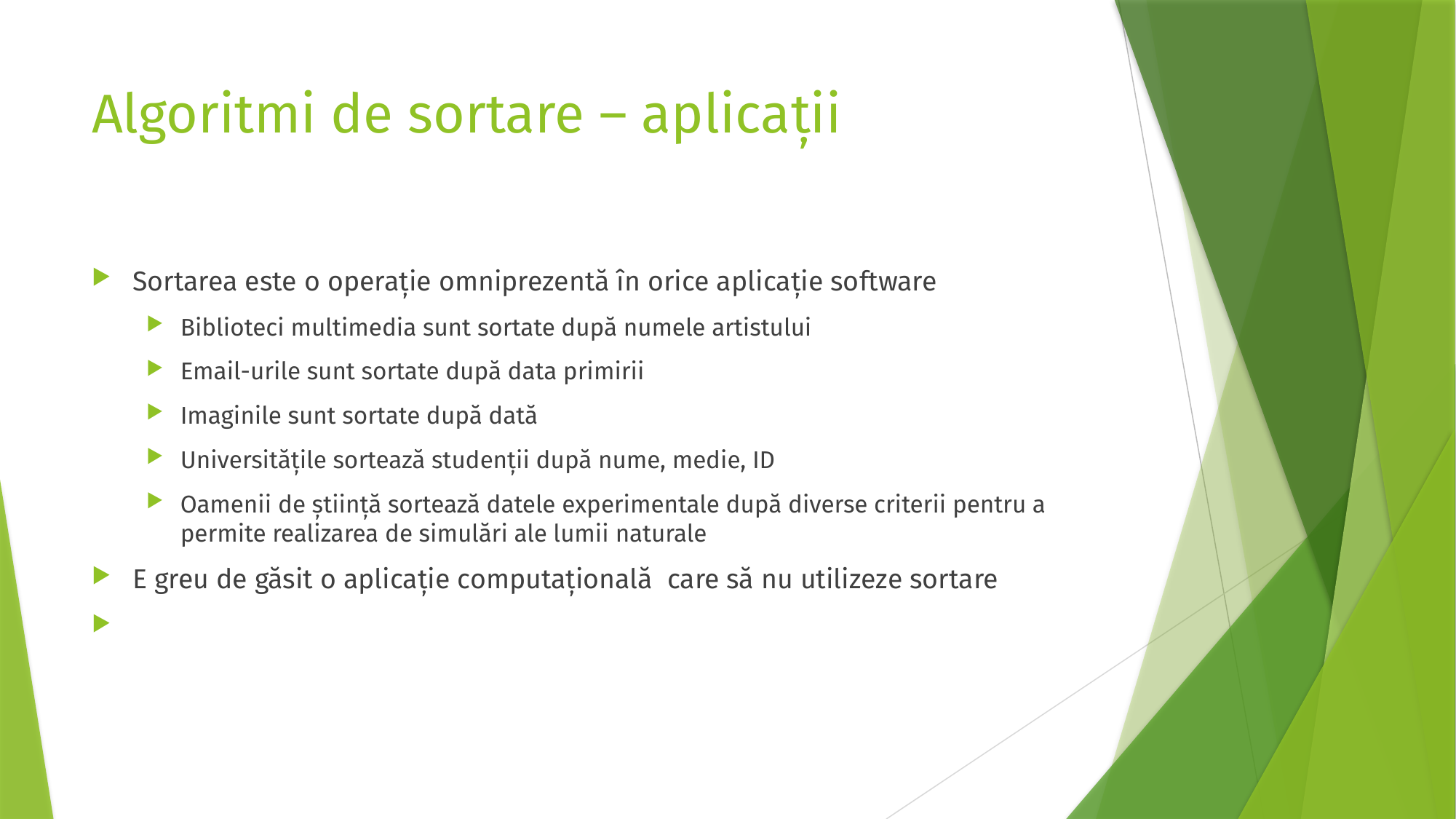

# Algoritmi de sortare – aplicații
Sortarea este o operație omniprezentă în orice aplicație software
Biblioteci multimedia sunt sortate după numele artistului
Email-urile sunt sortate după data primirii
Imaginile sunt sortate după dată
Universitățile sortează studenții după nume, medie, ID
Oamenii de știință sortează datele experimentale după diverse criterii pentru a permite realizarea de simulări ale lumii naturale
E greu de găsit o aplicație computațională  care să nu utilizeze sortare